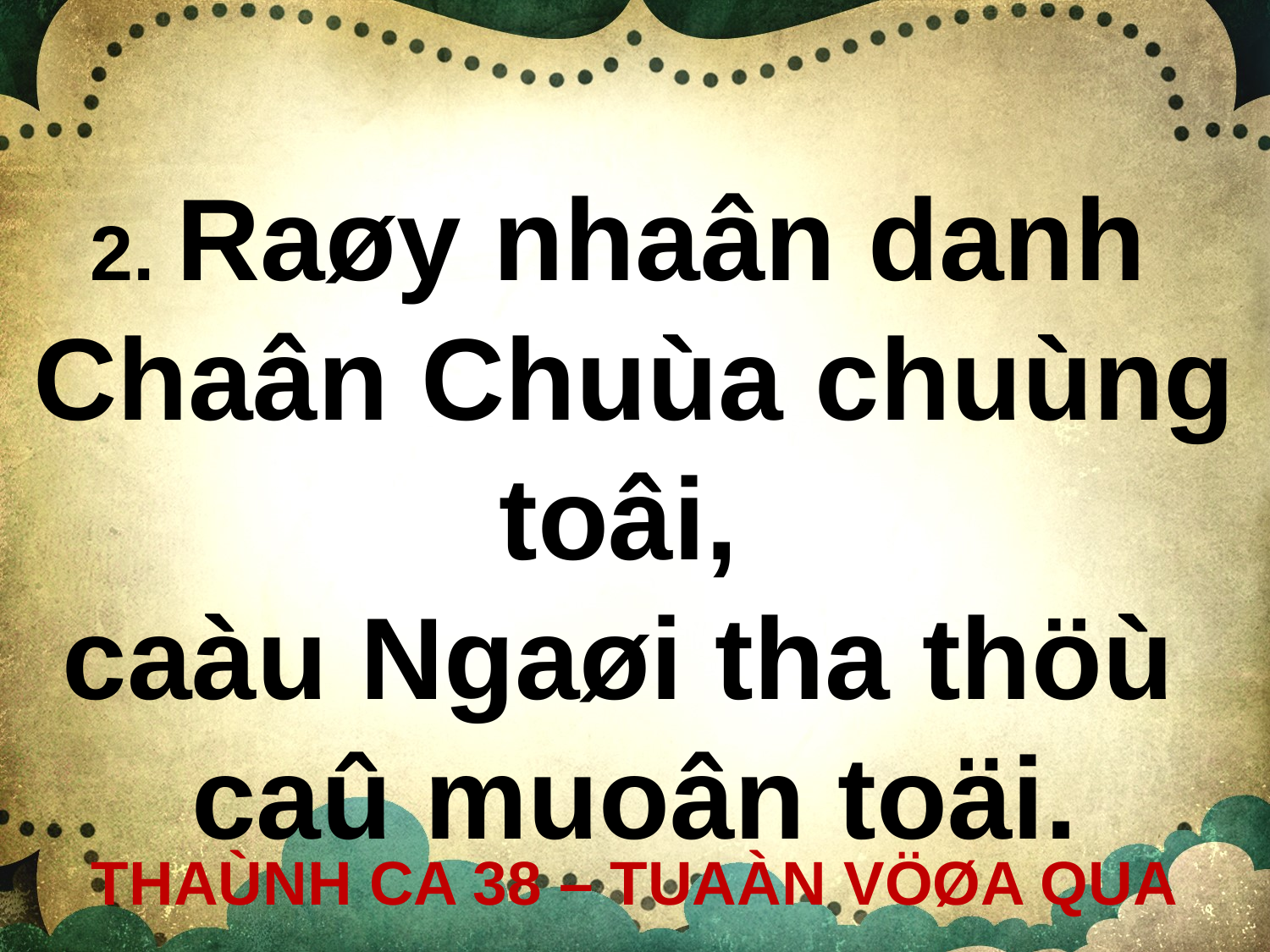

2. Raøy nhaân danh
Chaân Chuùa chuùng toâi,
caàu Ngaøi tha thöù
caû muoân toäi.
THAÙNH CA 38 – TUAÀN VÖØA QUA